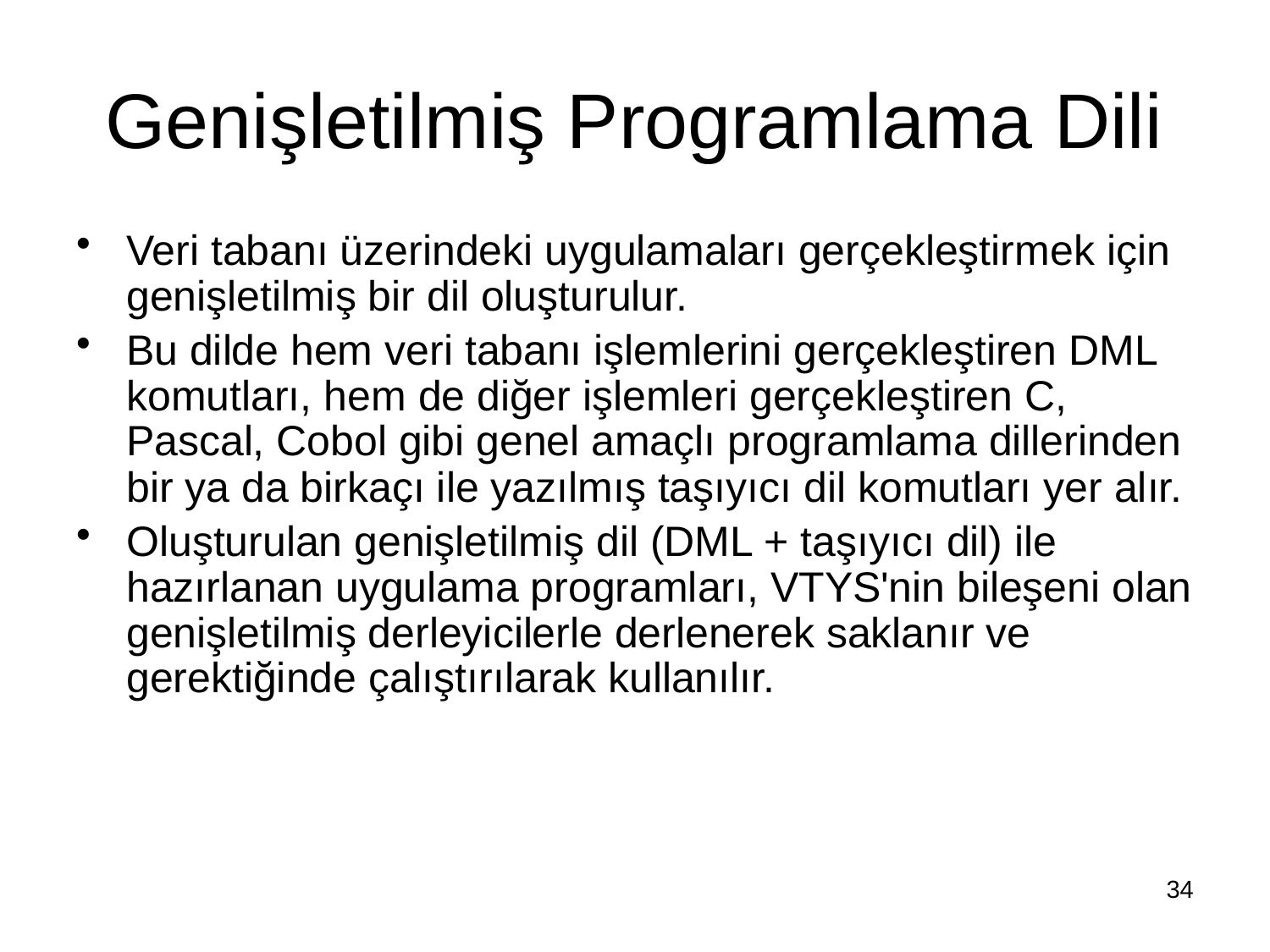

# Genişletilmiş Programlama Dili
Veri tabanı üzerindeki uygulamaları gerçekleştirmek için genişletilmiş bir dil oluşturulur.
Bu dilde hem veri tabanı işlemlerini gerçekleştiren DML komutları, hem de diğer işlemleri gerçekleştiren C, Pascal, Cobol gibi genel amaçlı programlama dillerinden bir ya da birkaçı ile yazılmış taşıyıcı dil komutları yer alır.
Oluşturulan genişletilmiş dil (DML + taşıyıcı dil) ile hazırlanan uygulama programları, VTYS'nin bileşeni olan genişletilmiş derleyicilerle derlenerek saklanır ve gerektiğinde çalıştırılarak kullanılır.
34